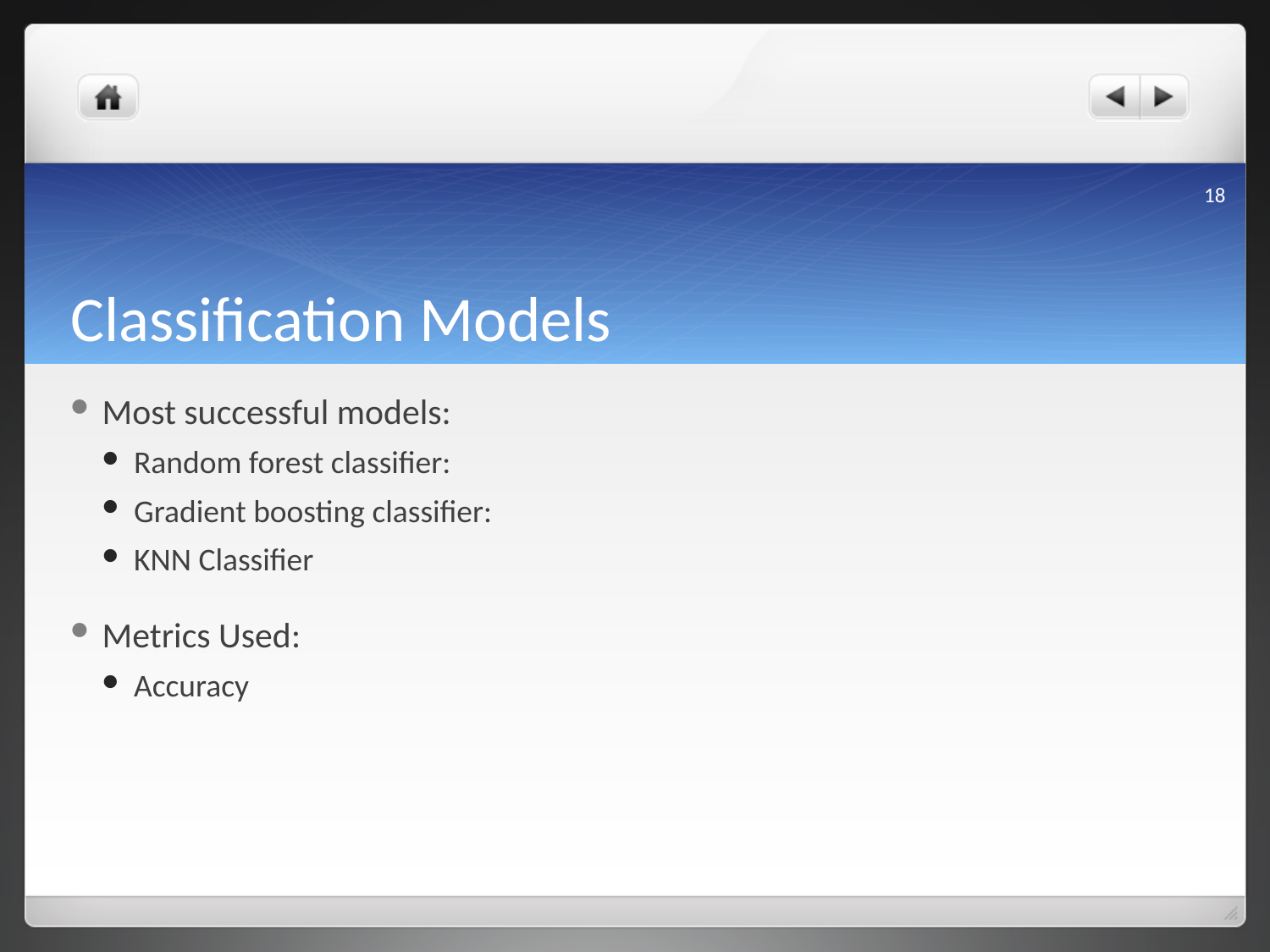

18
# Classification Models
Most successful models:
Random forest classifier:
Gradient boosting classifier:
KNN Classifier
Metrics Used:
Accuracy